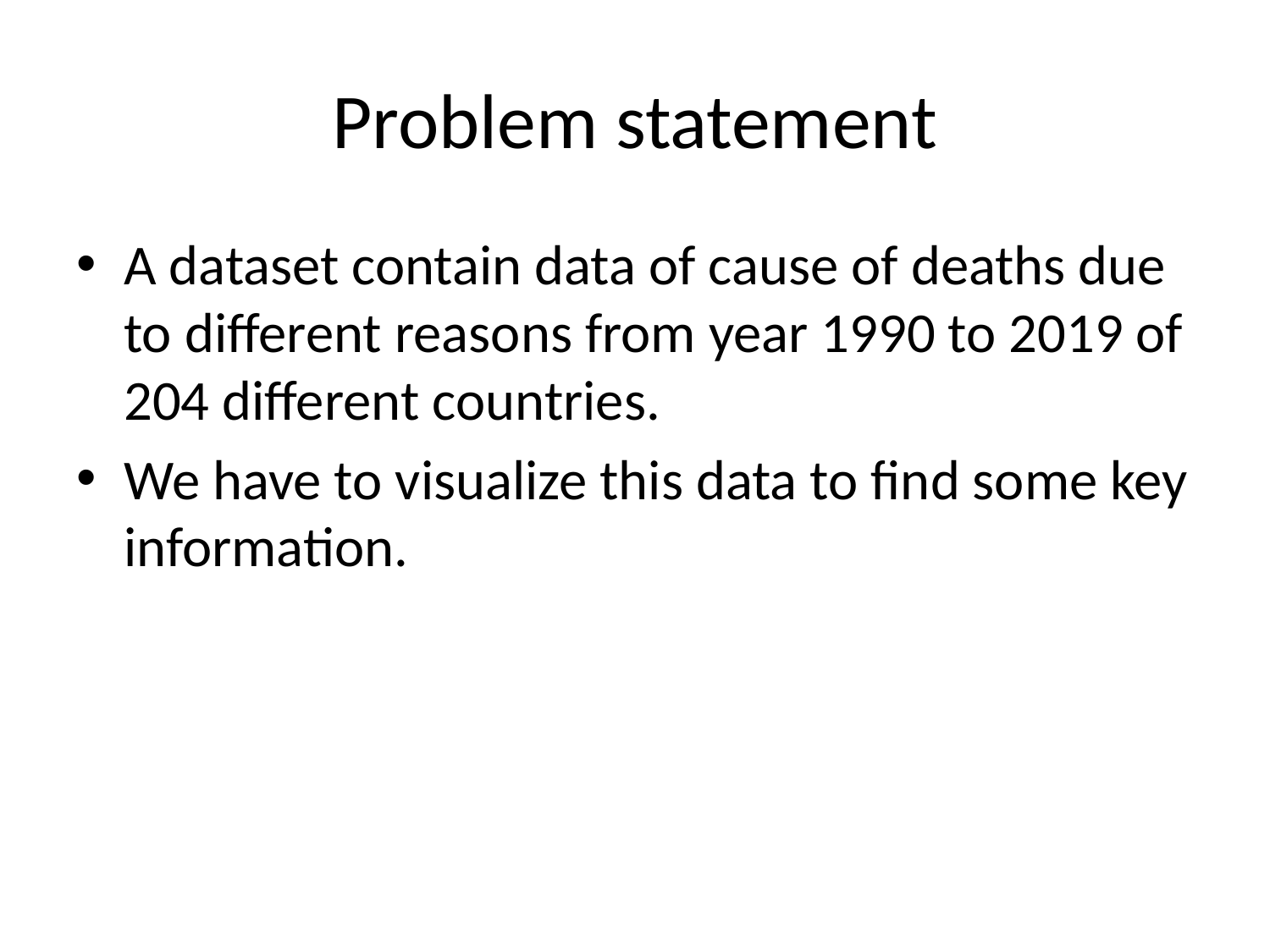

# Problem statement
A dataset contain data of cause of deaths due to different reasons from year 1990 to 2019 of 204 different countries.
We have to visualize this data to find some key information.